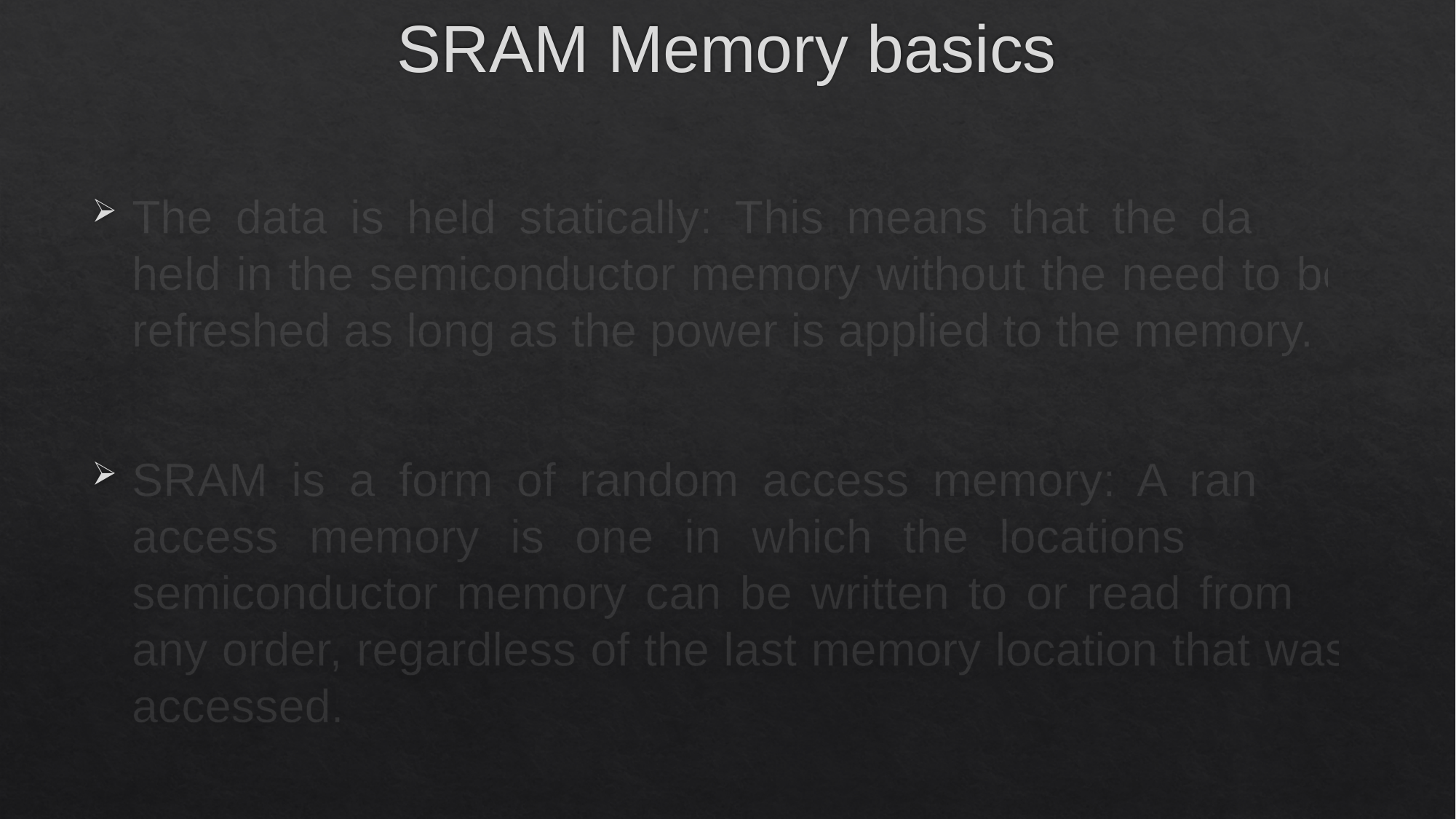

# SRAM Memory basics
The data is held statically: This means that the data is held in the semiconductor memory without the need to be refreshed as long as the power is applied to the memory.

SRAM is a form of random access memory: A random access memory is one in which the locations in the semiconductor memory can be written to or read from in any order, regardless of the last memory location that was accessed.